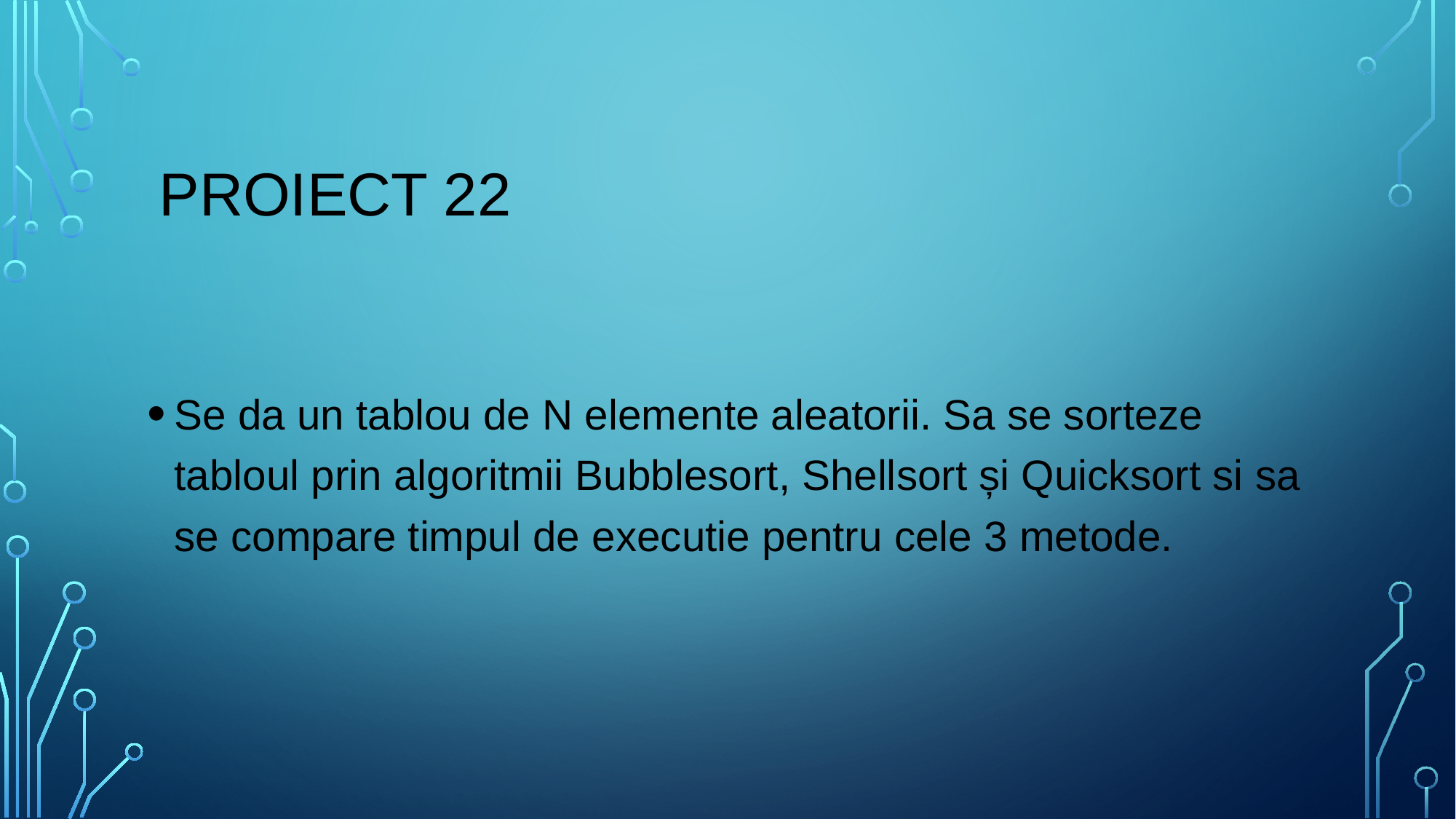

# Proiect 22
Se da un tablou de N elemente aleatorii. Sa se sorteze tabloul prin algoritmii Bubblesort, Shellsort și Quicksort si sa se compare timpul de executie pentru cele 3 metode.